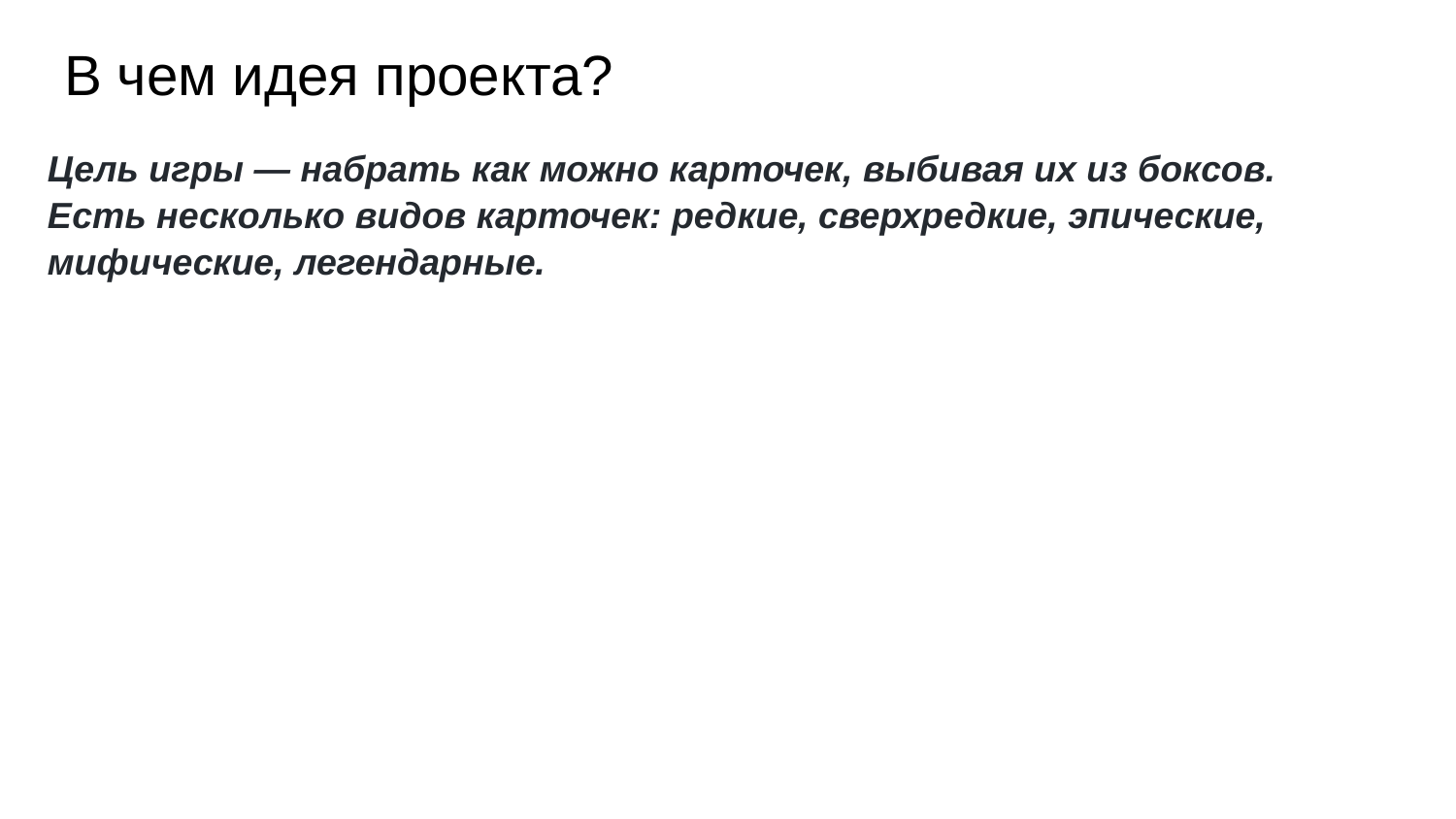

# В чем идея проекта?

Цель игры — набрать как можно карточек, выбивая их из боксов. Есть несколько видов карточек: редкие, сверхредкие, эпические, мифические, легендарные.